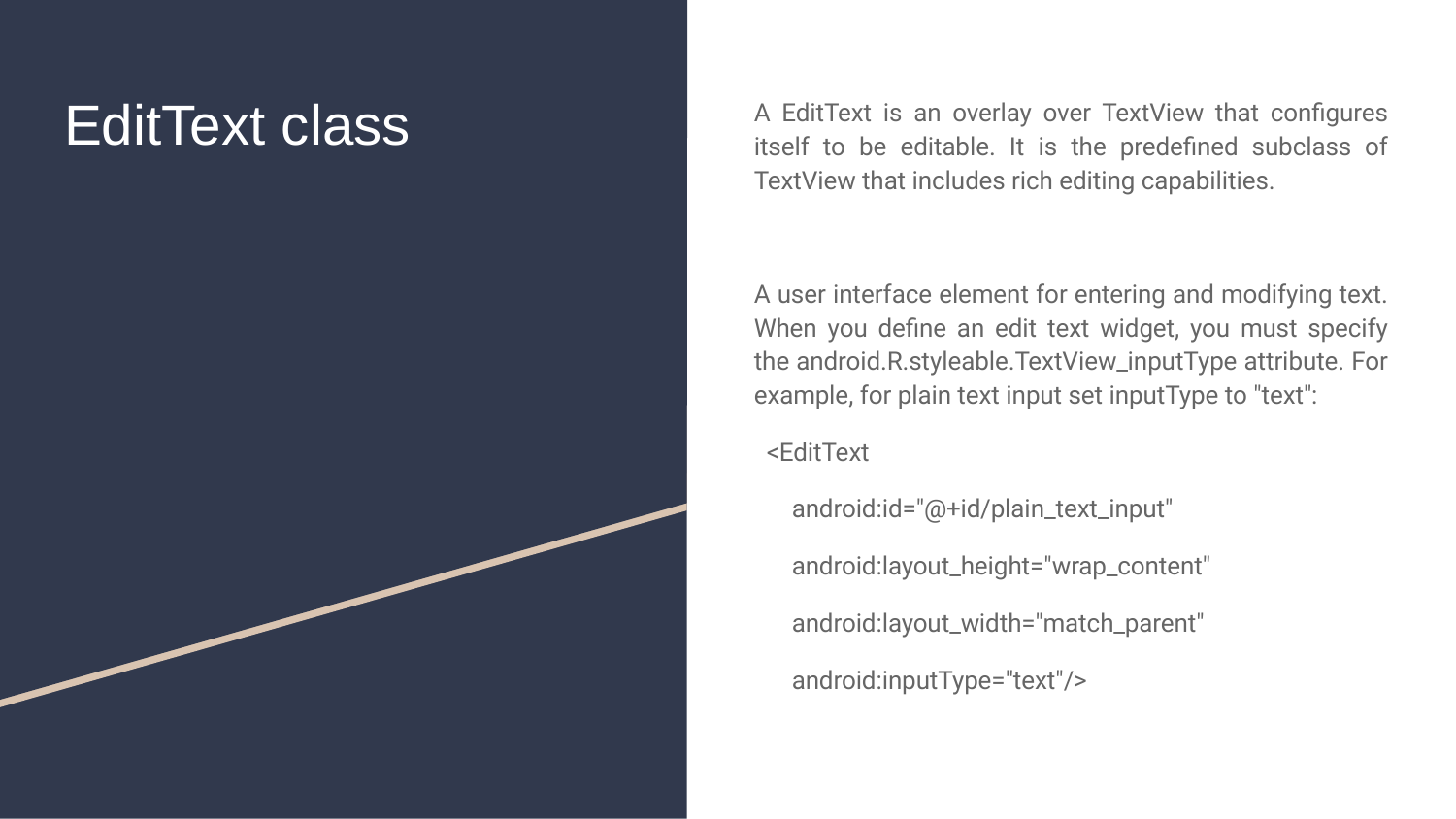

# EditText class
A EditText is an overlay over TextView that configures itself to be editable. It is the predefined subclass of TextView that includes rich editing capabilities.

A user interface element for entering and modifying text. When you define an edit text widget, you must specify the android.R.styleable.TextView_inputType attribute. For example, for plain text input set inputType to "text":
  <EditText
      android:id="@+id/plain_text_input"
      android:layout_height="wrap_content"
      android:layout_width="match_parent"
      android:inputType="text"/>